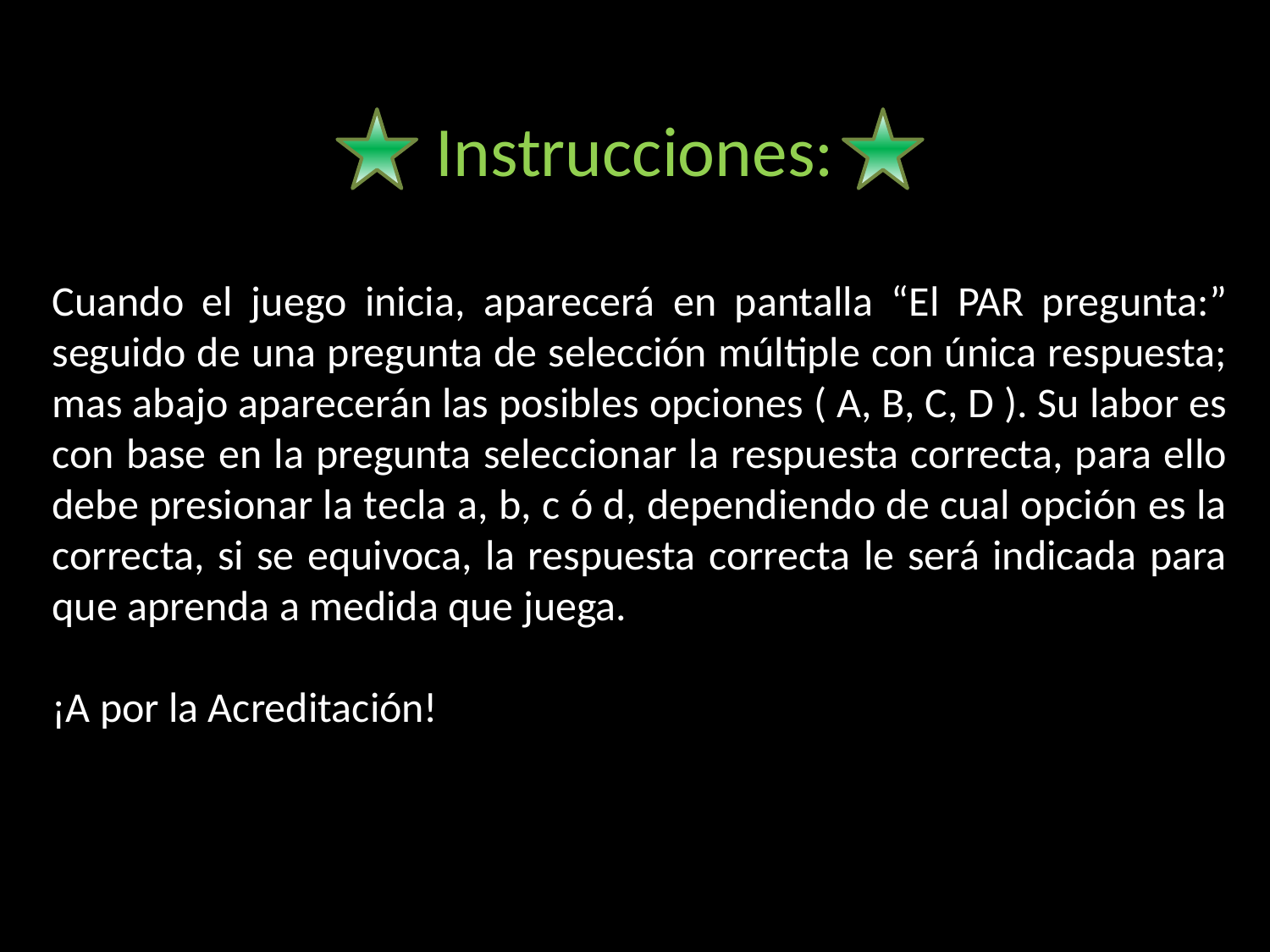

Instrucciones:

Cuando el juego inicia, aparecerá en pantalla “El PAR pregunta:” seguido de una pregunta de selección múltiple con única respuesta; mas abajo aparecerán las posibles opciones ( A, B, C, D ). Su labor es con base en la pregunta seleccionar la respuesta correcta, para ello debe presionar la tecla a, b, c ó d, dependiendo de cual opción es la correcta, si se equivoca, la respuesta correcta le será indicada para que aprenda a medida que juega.

¡A por la Acreditación!